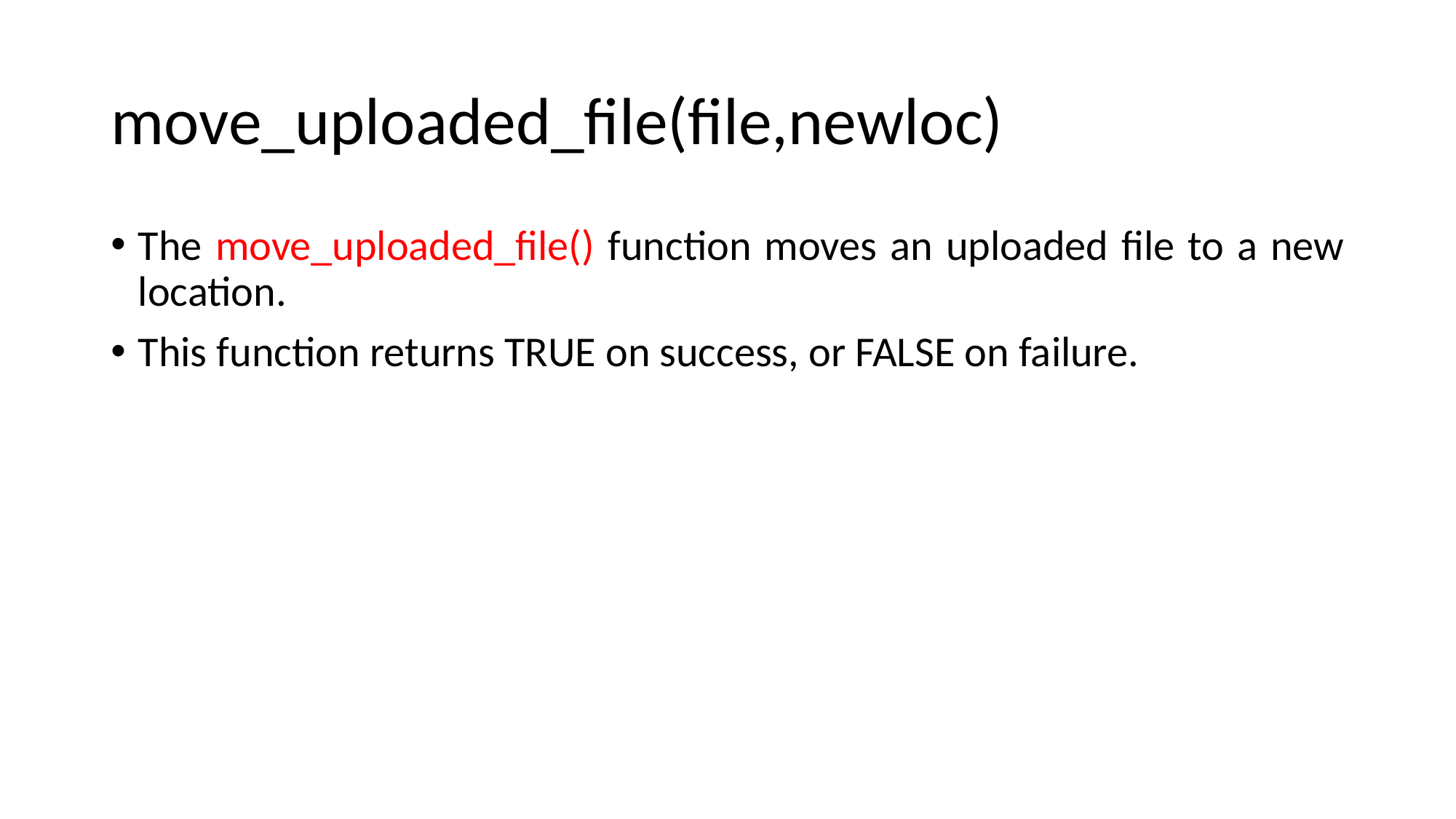

# move_uploaded_file(file,newloc)
The move_uploaded_file() function moves an uploaded file to a new location.
This function returns TRUE on success, or FALSE on failure.